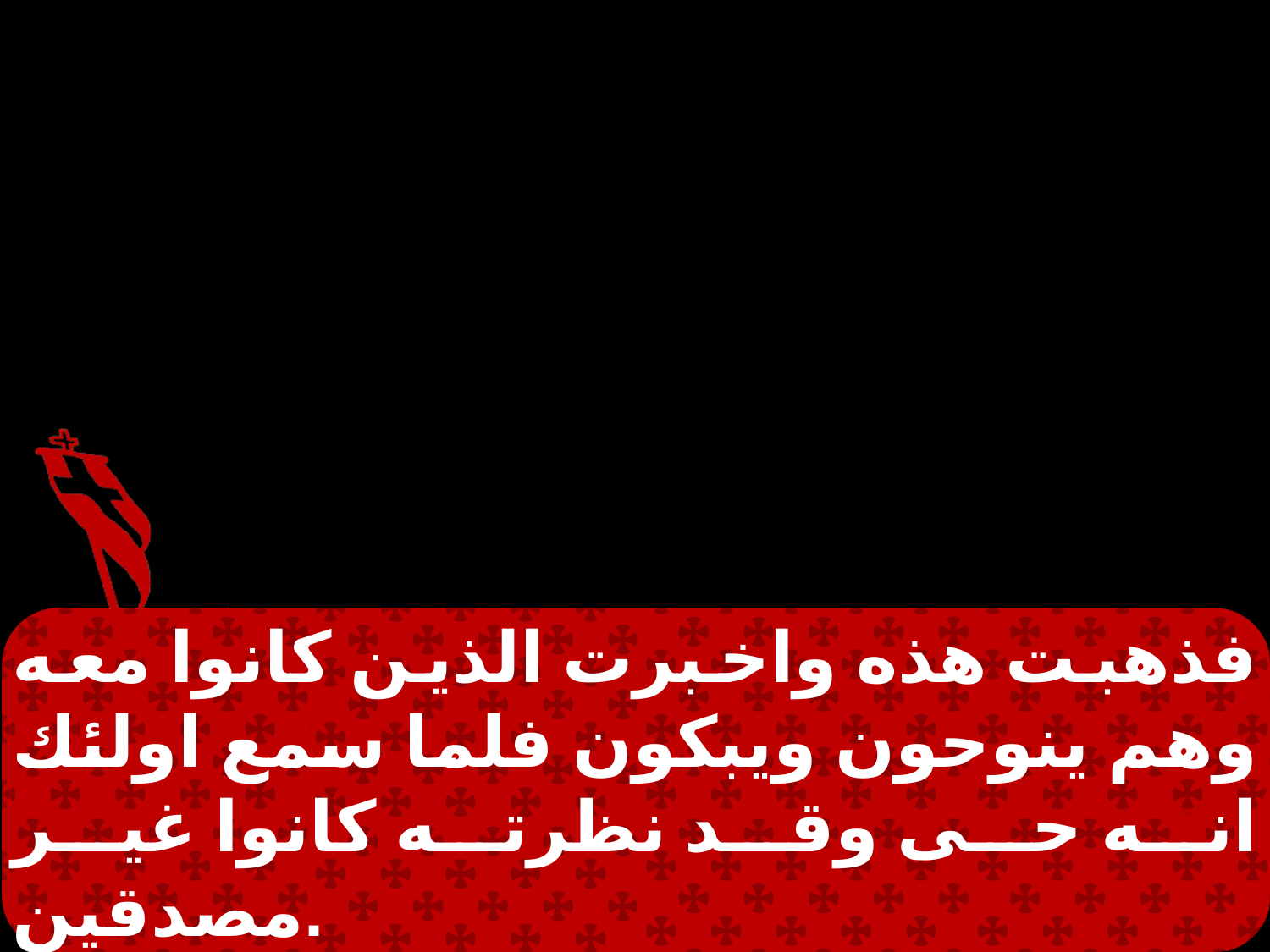

فذهبت هذه واخبرت الذين كانوا معه وهم ينوحون ويبكون فلما سمع اولئك انه حى وقد نظرته كانوا غير مصدقين.